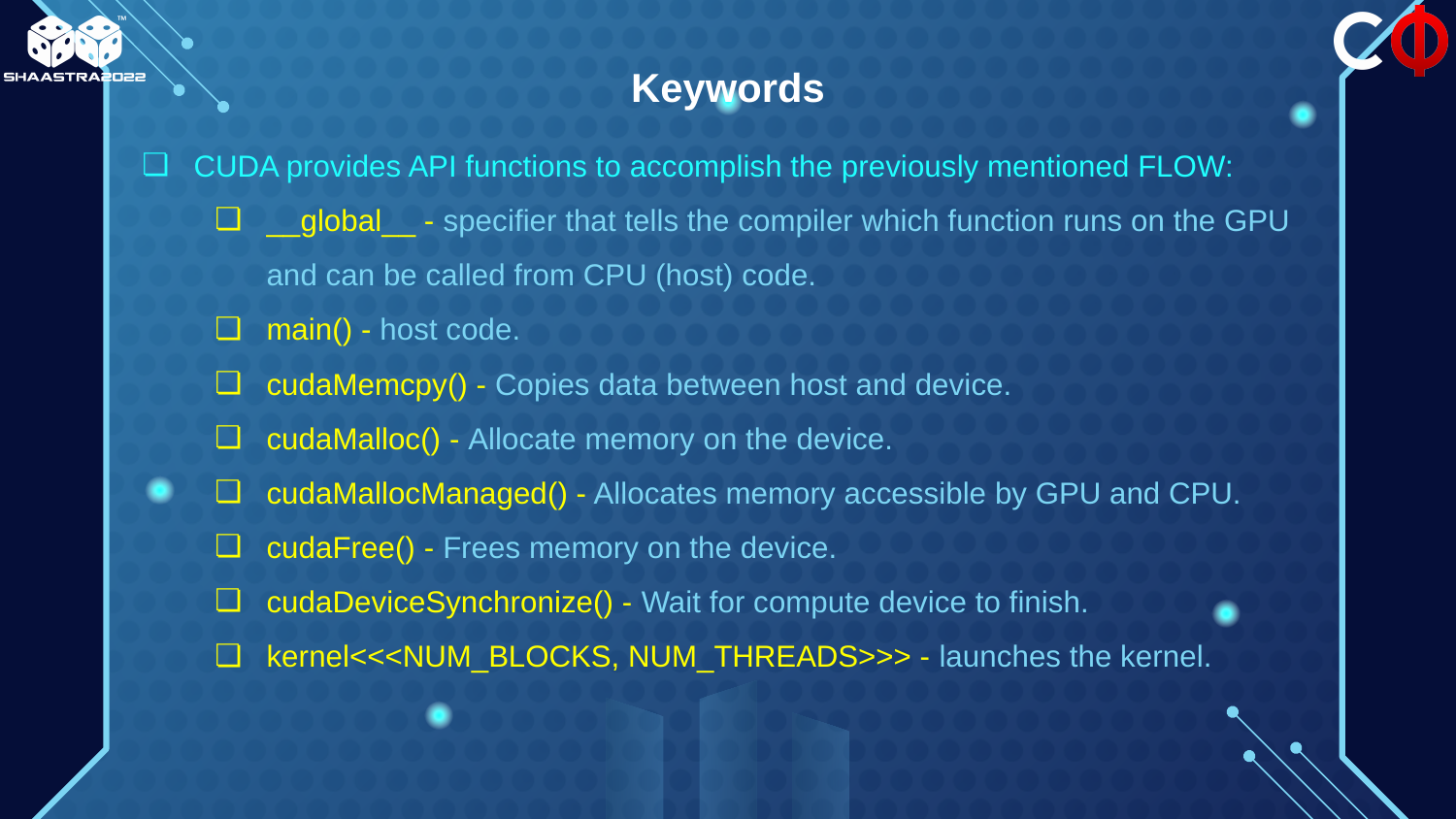

# Keywords
CUDA provides API functions to accomplish the previously mentioned FLOW:
__global__ - specifier that tells the compiler which function runs on the GPU and can be called from CPU (host) code.
main() - host code.
cudaMemcpy() - Copies data between host and device.
cudaMalloc() - Allocate memory on the device.
cudaMallocManaged() - Allocates memory accessible by GPU and CPU.
cudaFree() - Frees memory on the device.
cudaDeviceSynchronize() - Wait for compute device to finish.
kernel<<<NUM_BLOCKS, NUM_THREADS>>> - launches the kernel.